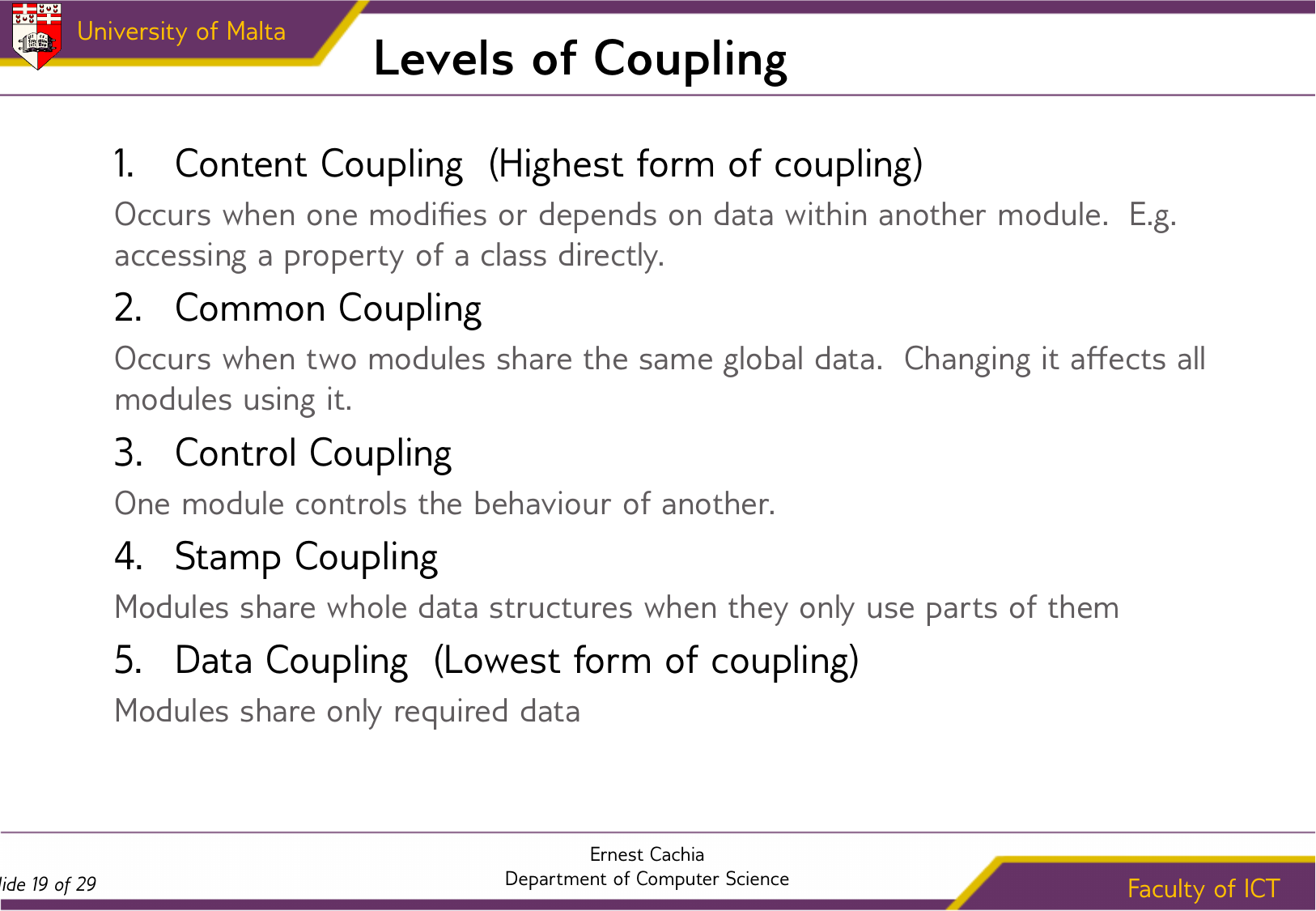

# Levels of Coupling
Content Coupling  (Highest form of coupling)
Occurs when one modifies or depends on data within another module.  E.g. accessing a property of a class directly.
Common Coupling
Occurs when two modules share the same global data.  Changing it affects all modules using it.
Control Coupling
One module controls the behaviour of another.
Stamp Coupling
Modules share whole data structures when they only use parts of them
Data Coupling  (Lowest form of coupling)
Modules share only required data
Ernest Cachia
Department of Computer Science
Faculty of ICT